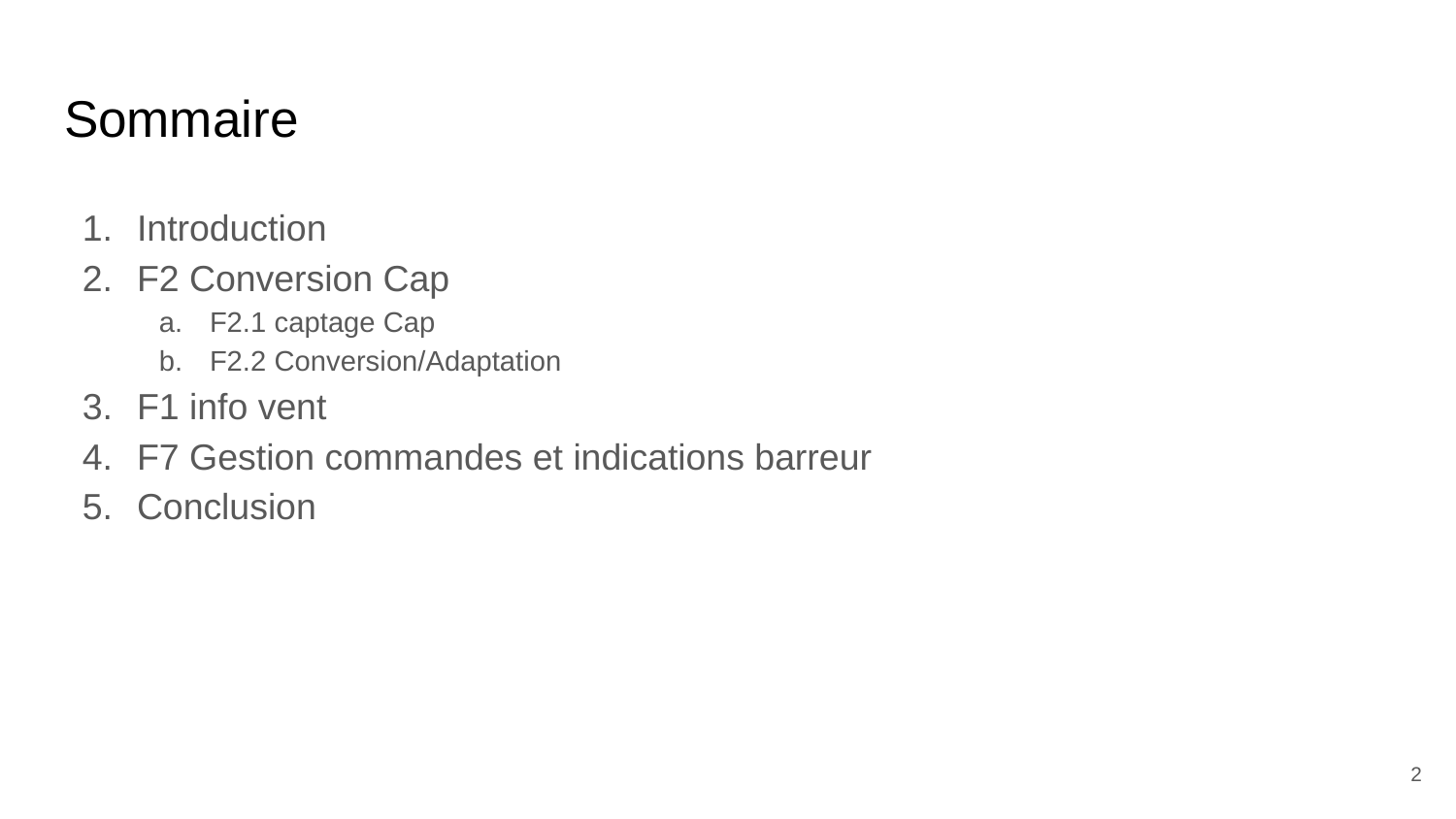

# Sommaire
Introduction
F2 Conversion Cap
F2.1 captage Cap
F2.2 Conversion/Adaptation
F1 info vent
F7 Gestion commandes et indications barreur
Conclusion
2